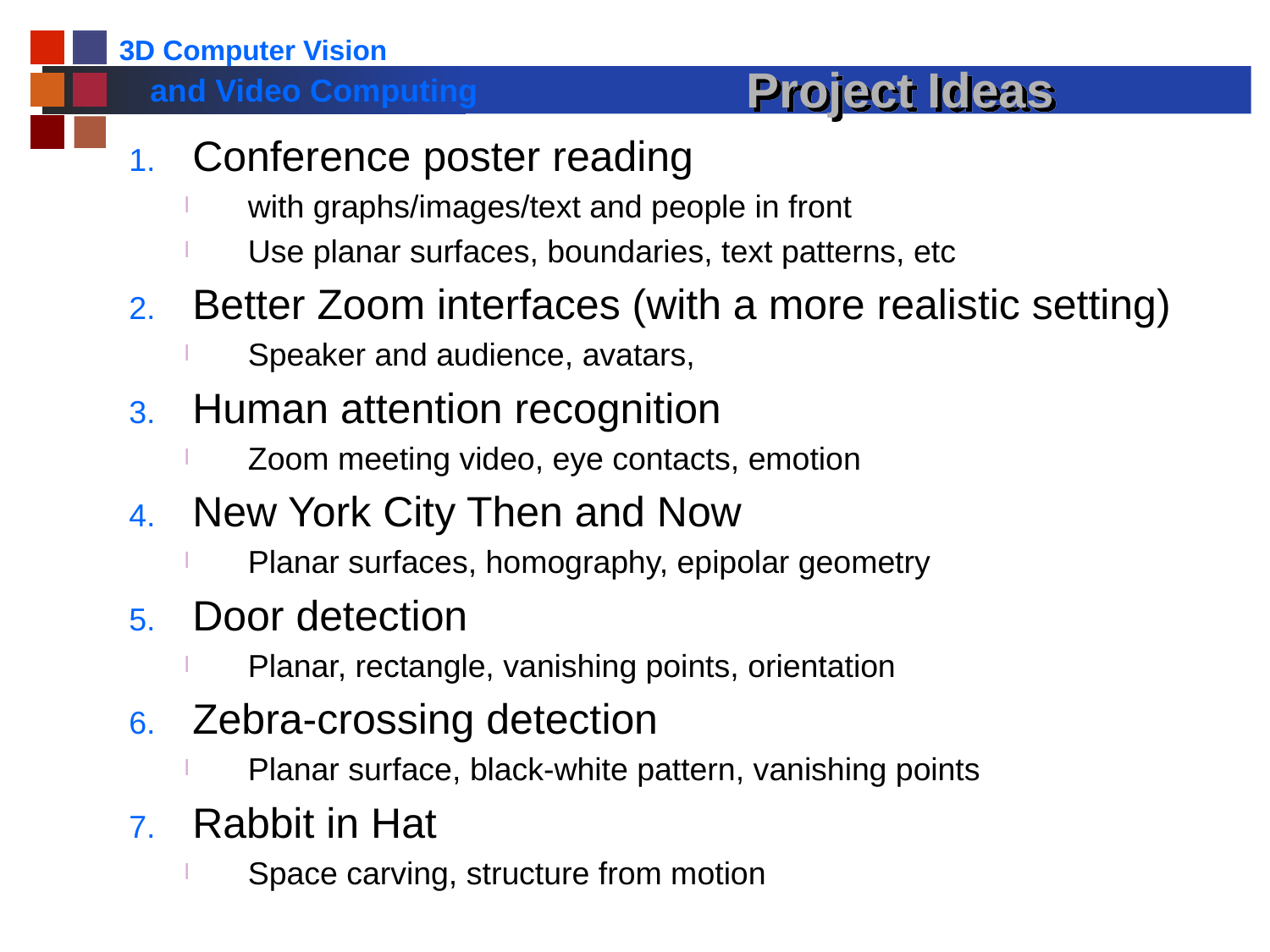

# Project Ideas
Conference poster reading
with graphs/images/text and people in front
Use planar surfaces, boundaries, text patterns, etc
Better Zoom interfaces (with a more realistic setting)
Speaker and audience, avatars,
Human attention recognition
Zoom meeting video, eye contacts, emotion
New York City Then and Now
Planar surfaces, homography, epipolar geometry
Door detection
Planar, rectangle, vanishing points, orientation
Zebra-crossing detection
Planar surface, black-white pattern, vanishing points
Rabbit in Hat
Space carving, structure from motion